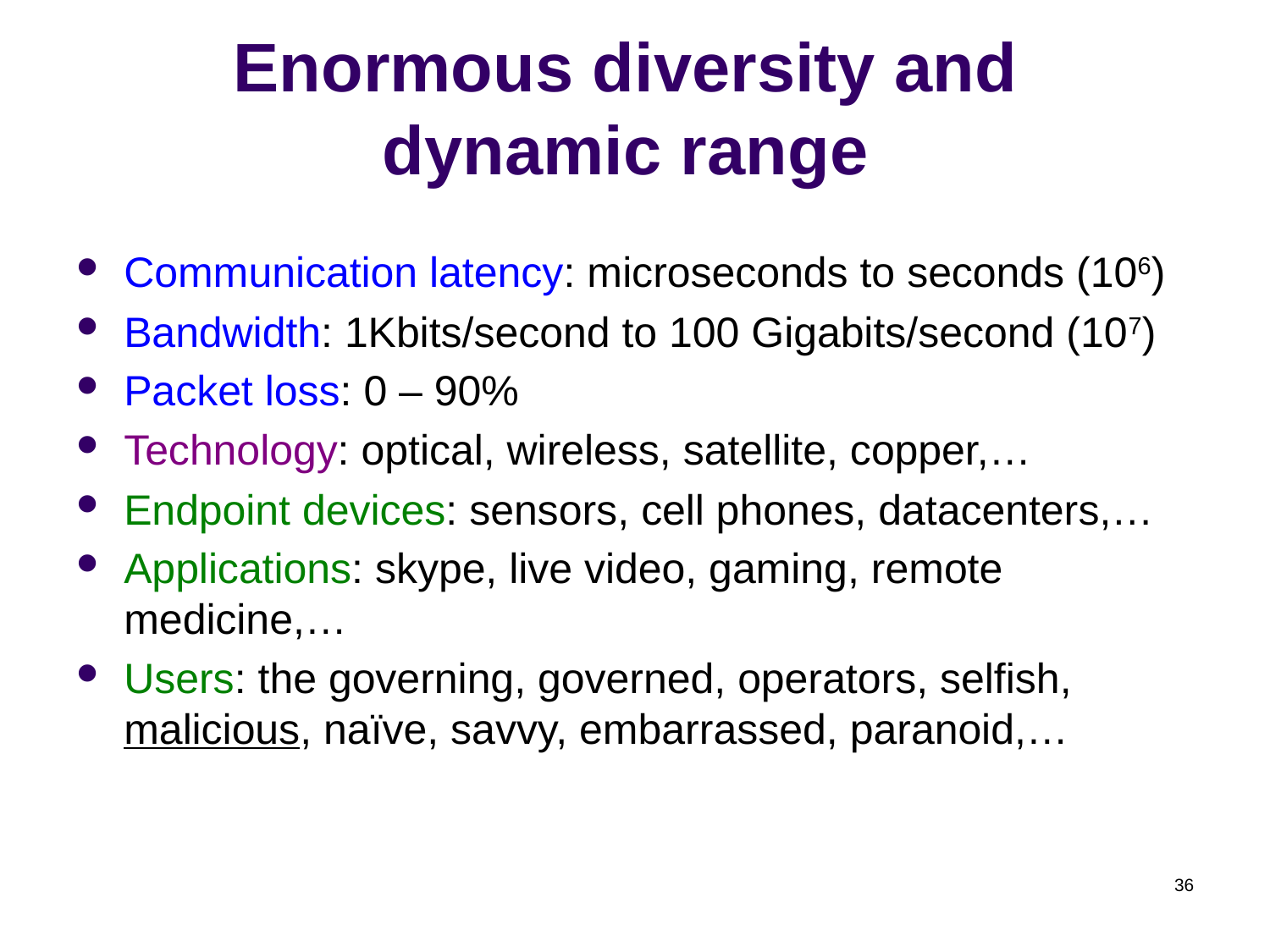

# Enormous diversity and dynamic range

Communication latency: microseconds to seconds (106)
Bandwidth: 1Kbits/second to 100 Gigabits/second (107)
Packet loss: 0 – 90%
Technology: optical, wireless, satellite, copper,…
Endpoint devices: sensors, cell phones, datacenters,…
Applications: skype, live video, gaming, remote medicine,…
Users: the governing, governed, operators, selfish, malicious, naïve, savvy, embarrassed, paranoid,…
36